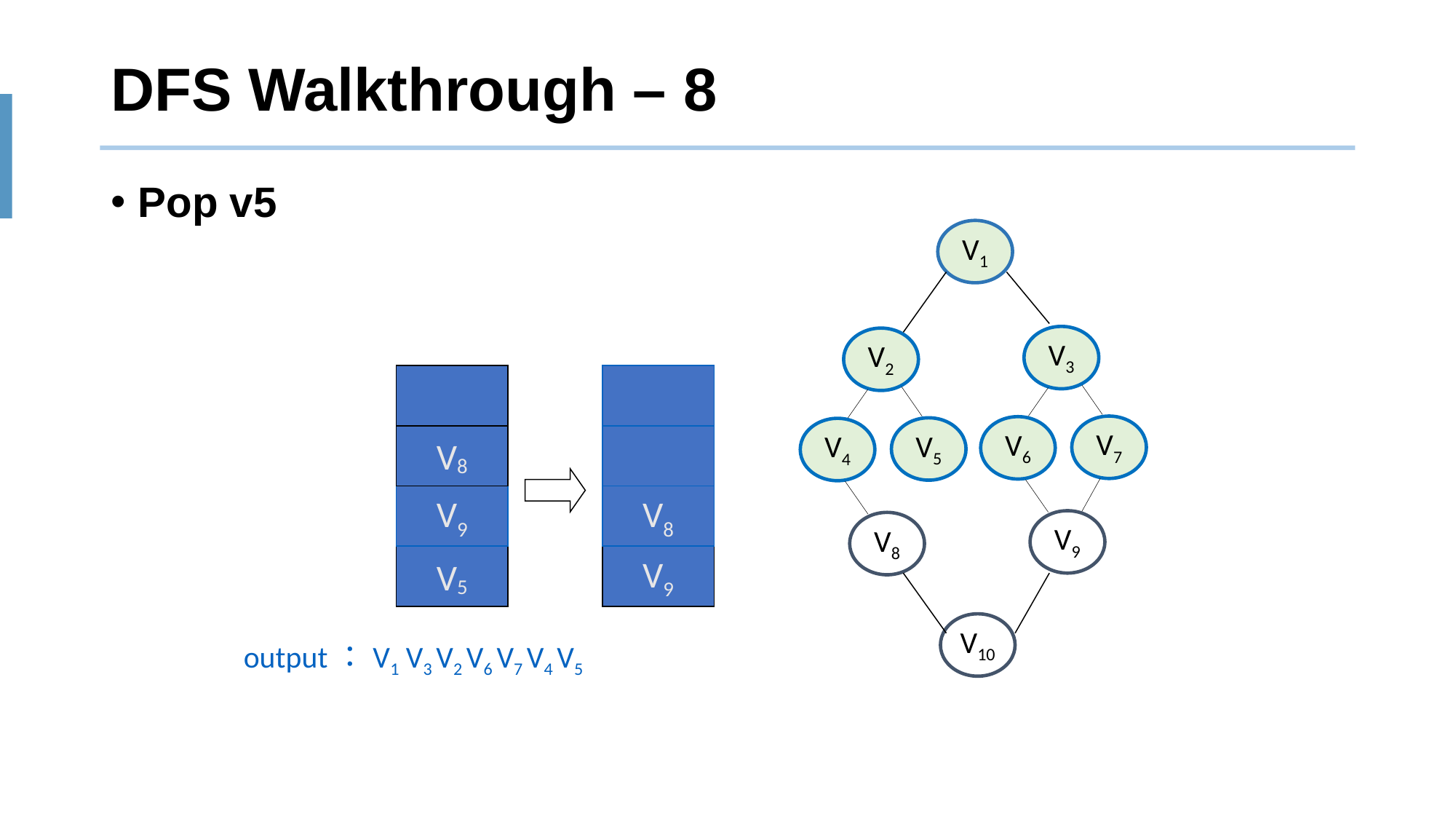

# DFS Walkthrough – 8
Pop v5
V1

V3
V2

V7
V6
V5
V4
V8

V9
V8
V9
V8
V5
V9

V10
output：V1 V3 V2 V6 V7 V4 V5